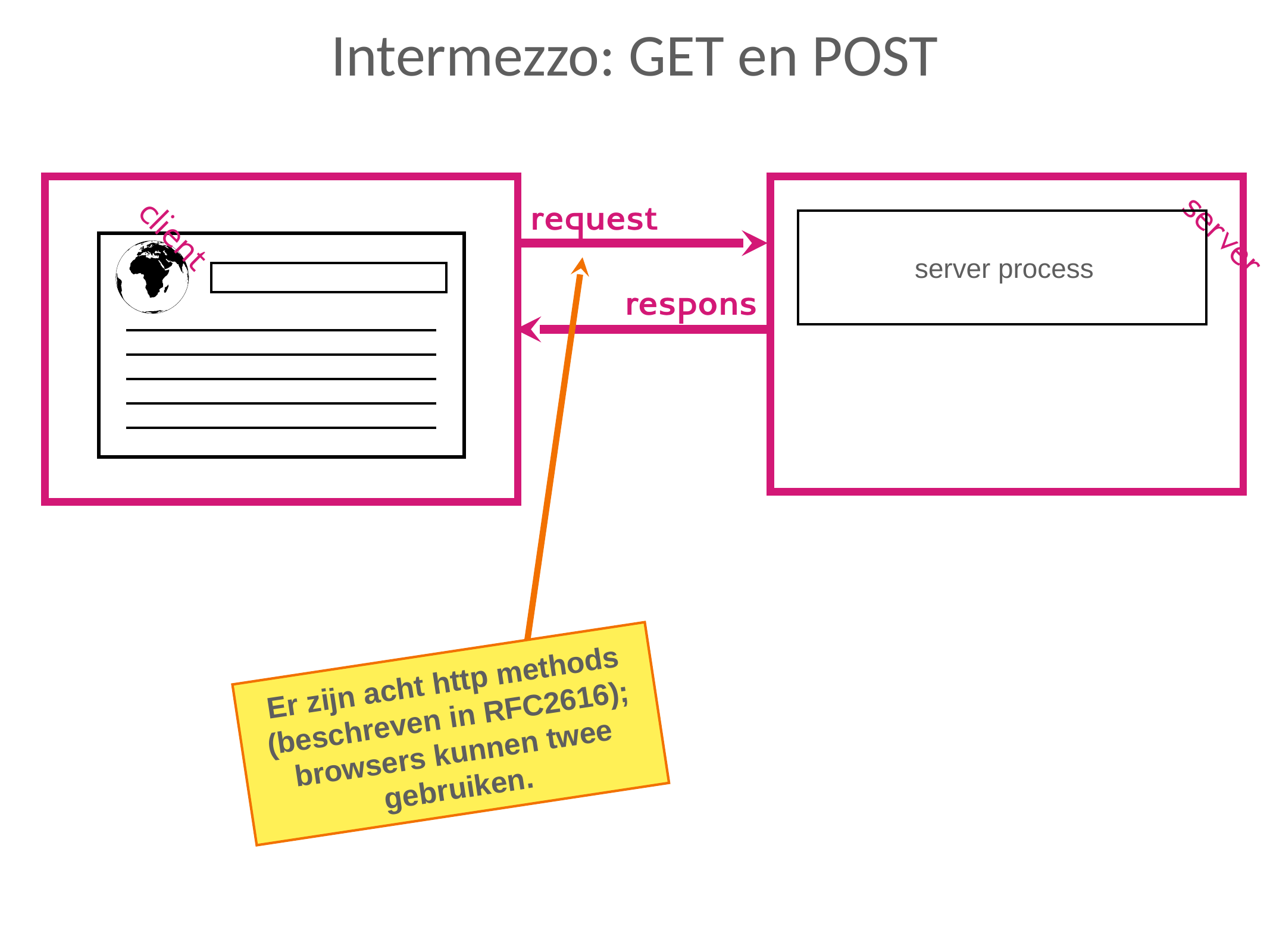

Intermezzo: GET en POST
client

server

server process
request

Er zijn acht http methods (beschreven in RFC2616);
browsers kunnen twee gebruiken.
respons